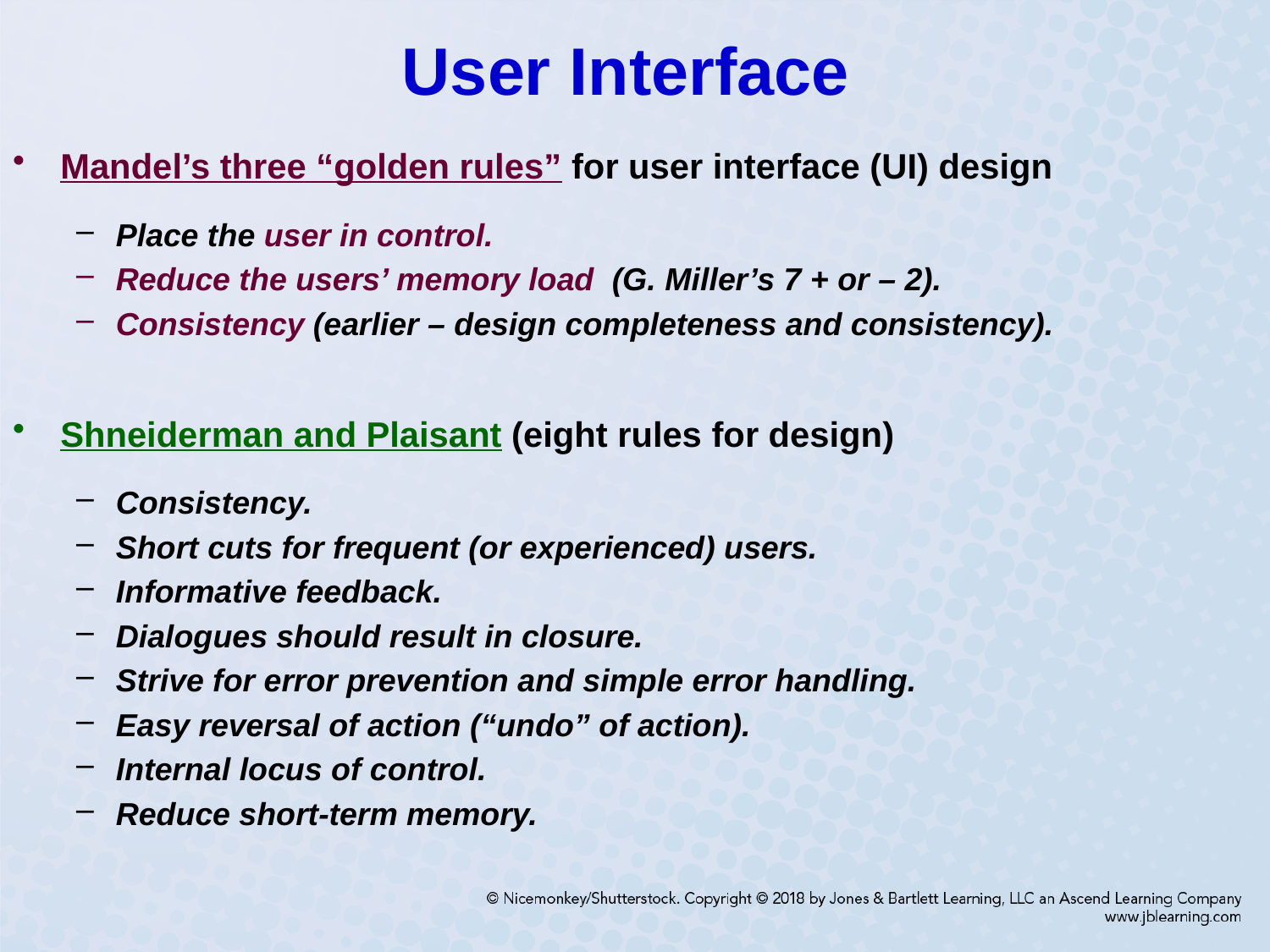

# User Interface
Mandel’s three “golden rules” for user interface (UI) design

Place the user in control.
Reduce the users’ memory load  (G. Miller’s 7 + or – 2).
Consistency (earlier – design completeness and consistency).

Shneiderman and Plaisant (eight rules for design)

Consistency.
Short cuts for frequent (or experienced) users.
Informative feedback.
Dialogues should result in closure.
Strive for error prevention and simple error handling.
Easy reversal of action (“undo” of action).
Internal locus of control.
Reduce short-term memory.